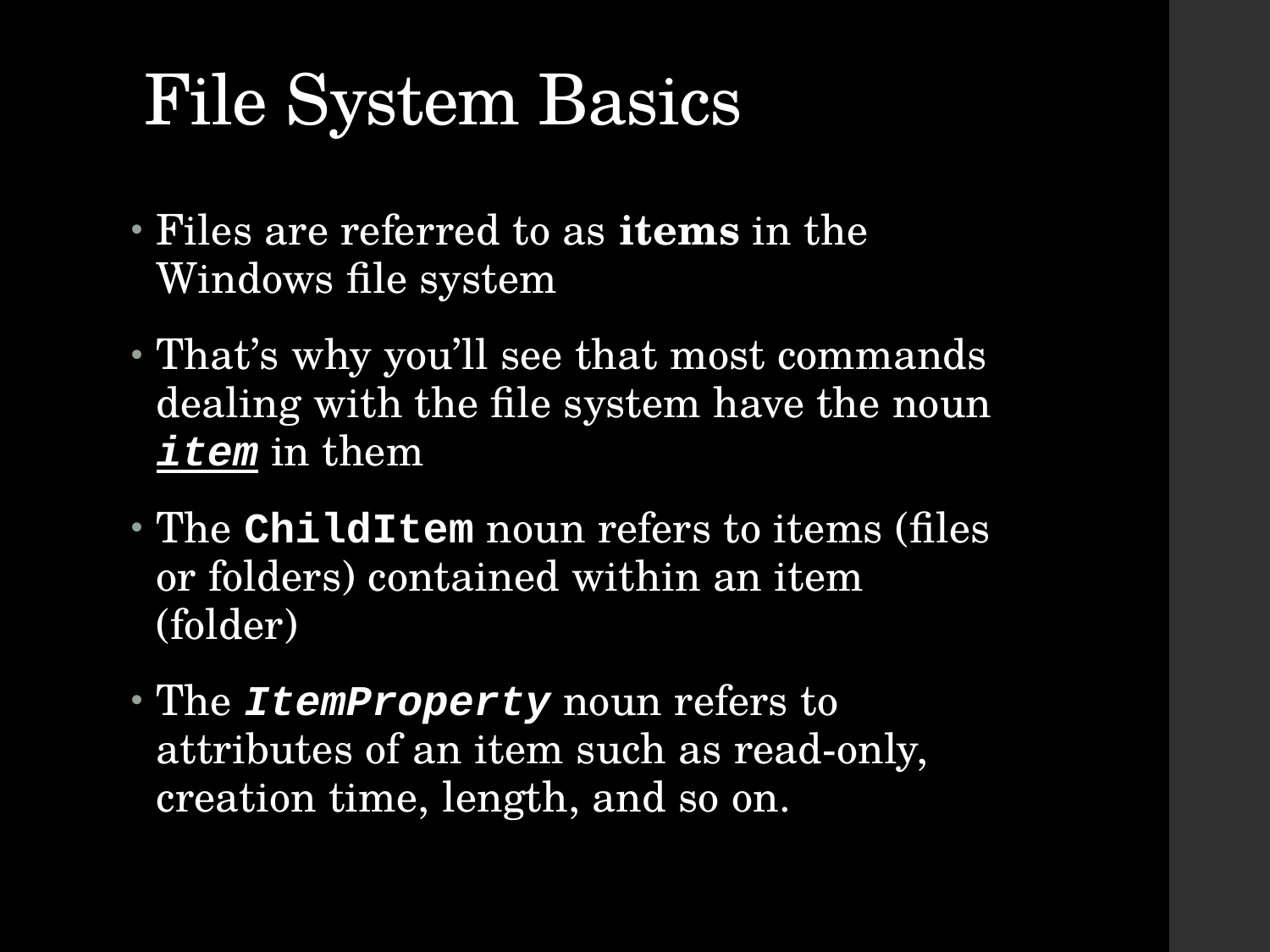

# File System Basics
Files are referred to as items in the Windows file system
That’s why you’ll see that most commands dealing with the file system have the noun item in them
The ChildItem noun refers to items (files or folders) contained within an item (folder)
The ItemProperty noun refers to attributes of an item such as read-only, creation time, length, and so on.